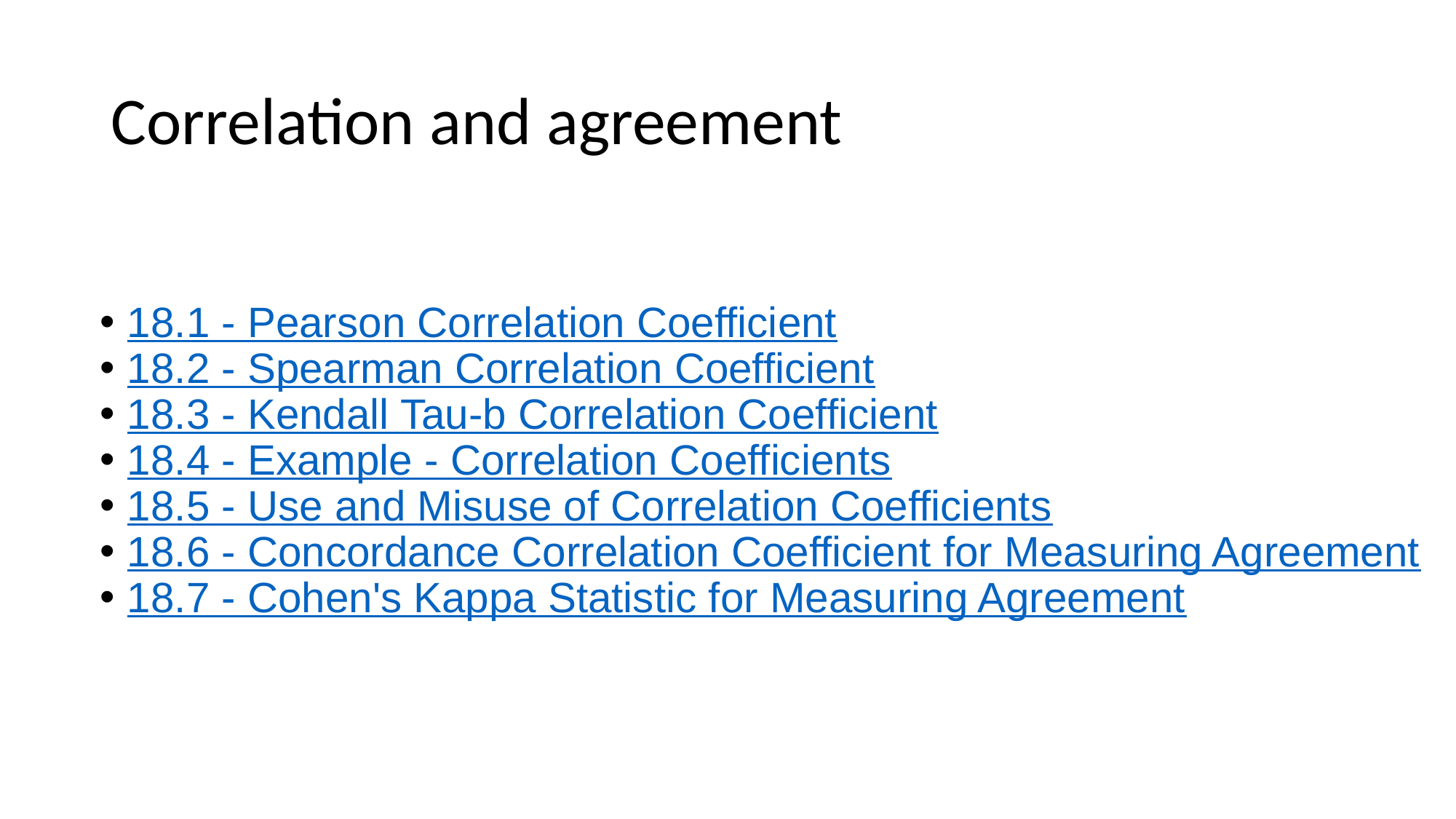

# Correlation and agreement
18.1 - Pearson Correlation Coefficient
18.2 - Spearman Correlation Coefficient
18.3 - Kendall Tau-b Correlation Coefficient
18.4 - Example - Correlation Coefficients
18.5 - Use and Misuse of Correlation Coefficients
18.6 - Concordance Correlation Coefficient for Measuring Agreement
18.7 - Cohen's Kappa Statistic for Measuring Agreement